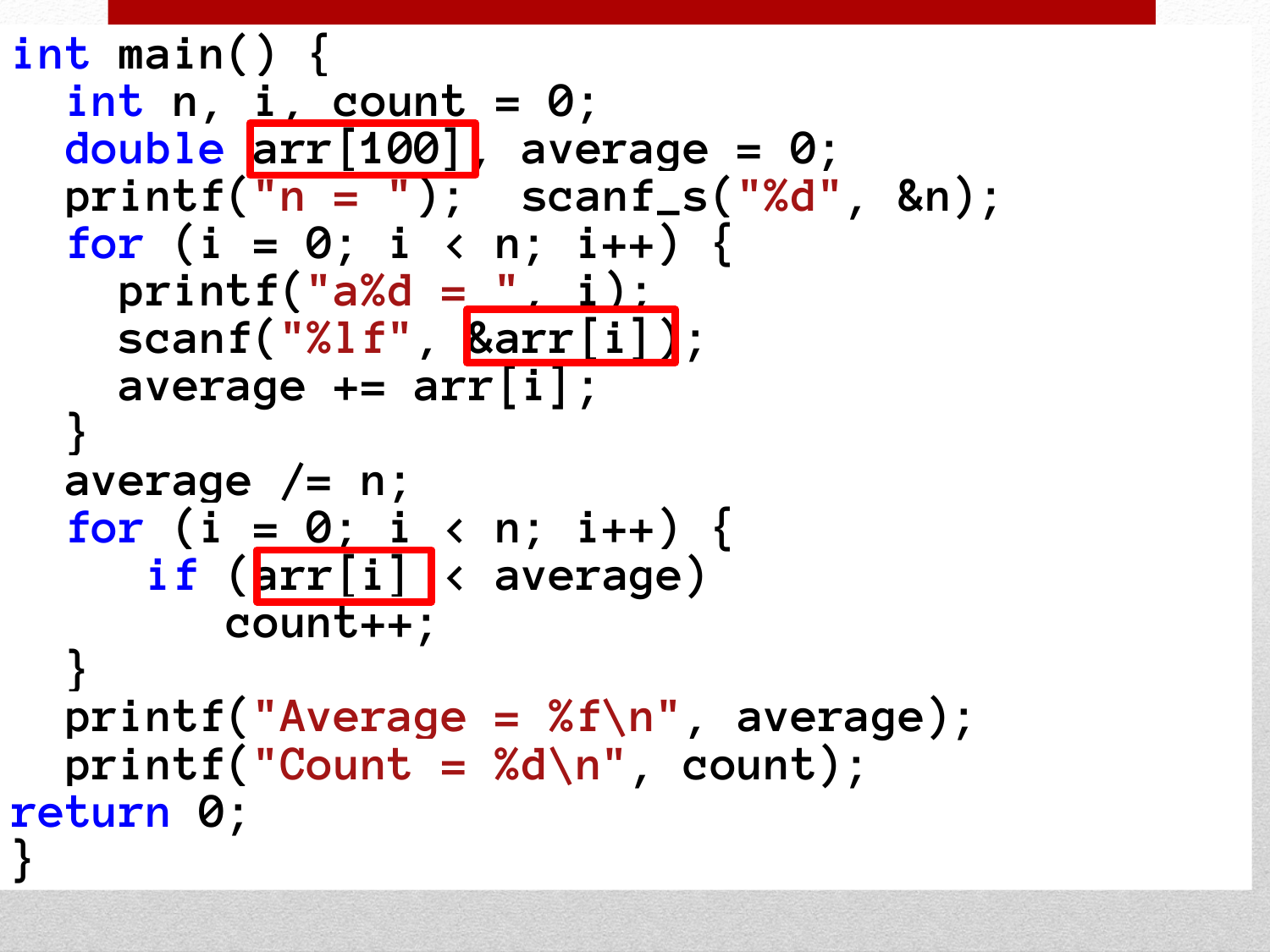

int main() {
  int n, i, count = 0;
  double arr[100], average = 0;
  printf("n = ");  scanf_s("%d", &n);
  for (i = 0; i < n; i++) {
    printf("a%d = ", i);
    scanf("%lf", &arr[i]);
    average += arr[i];
  }
  average /= n;
  for (i = 0; i < n; i++) {
     if (arr[i] < average)
        count++;
  }
  printf("Average = %f\n", average);
  printf("Count = %d\n", count);
return 0;
}